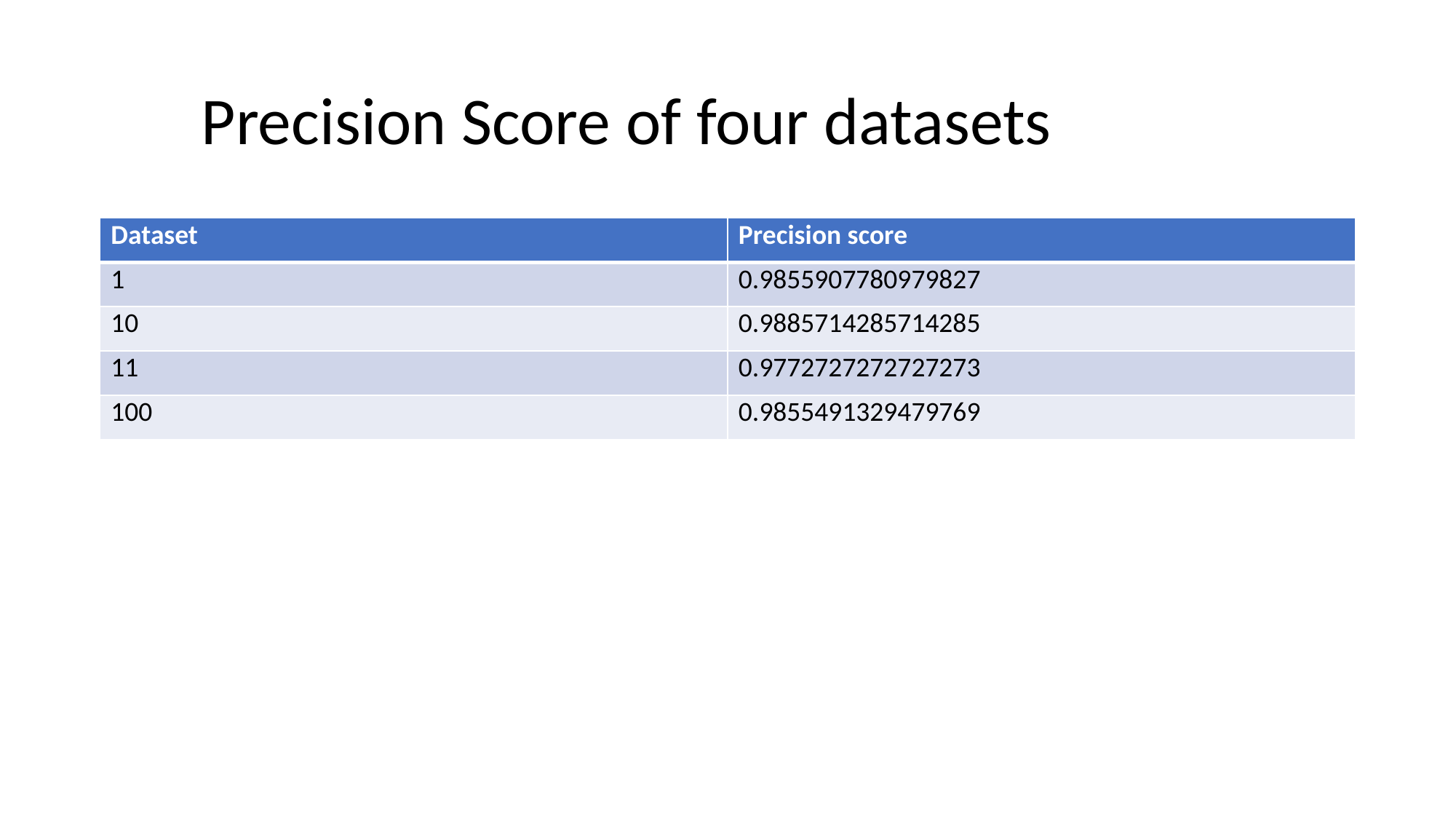

# Precision Score of four datasets
Dataset

| Dataset | Precision score |
| --- | --- |
| 1 | 0.9855907780979827 |
| 10 | 0.9885714285714285 |
| 11 | 0.9772727272727273 |
| 100 | 0.9855491329479769 |